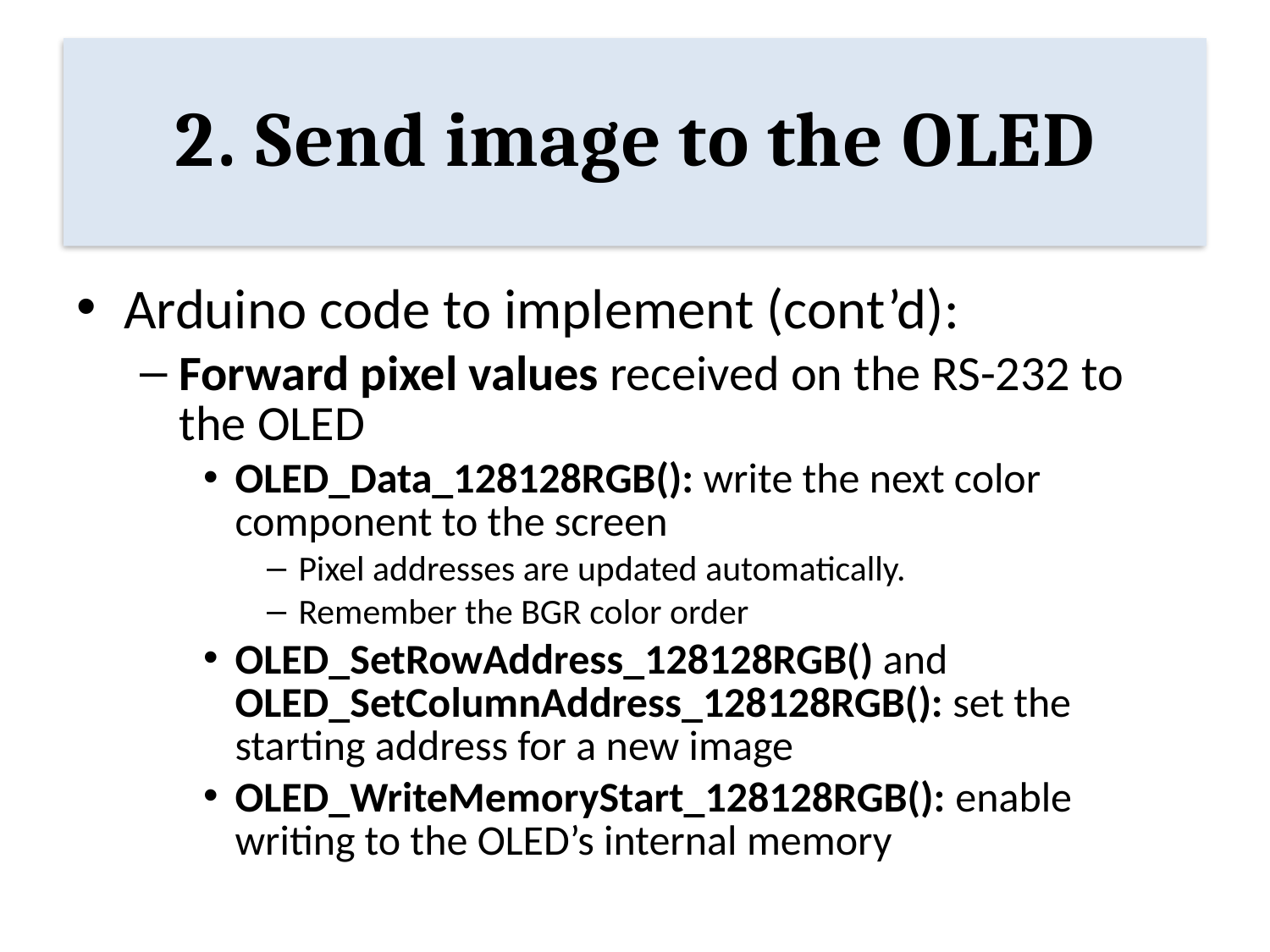

# 2. Send image to the OLED
Arduino code to implement (cont’d):
Forward pixel values received on the RS-232 to the OLED
OLED_Data_128128RGB(): write the next color component to the screen
Pixel addresses are updated automatically.
Remember the BGR color order
OLED_SetRowAddress_128128RGB() and OLED_SetColumnAddress_128128RGB(): set the starting address for a new image
OLED_WriteMemoryStart_128128RGB(): enable writing to the OLED’s internal memory